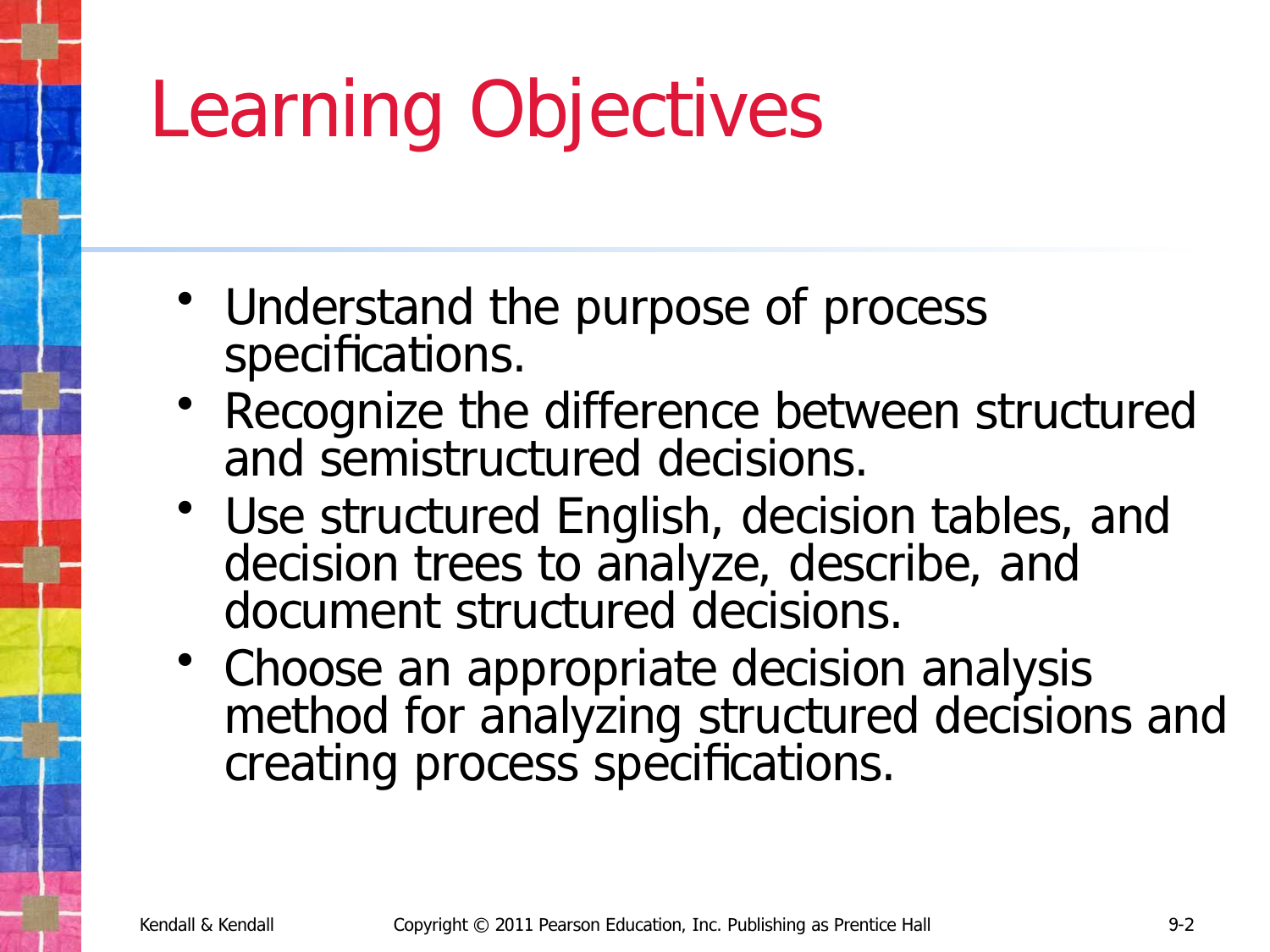

# Learning Objectives
Understand the purpose of process specifications.
Recognize the difference between structured and semistructured decisions.
Use structured English, decision tables, and decision trees to analyze, describe, and document structured decisions.
Choose an appropriate decision analysis method for analyzing structured decisions and creating process specifications.
Kendall & Kendall	Copyright © 2011 Pearson Education, Inc. Publishing as Prentice Hall
9-2